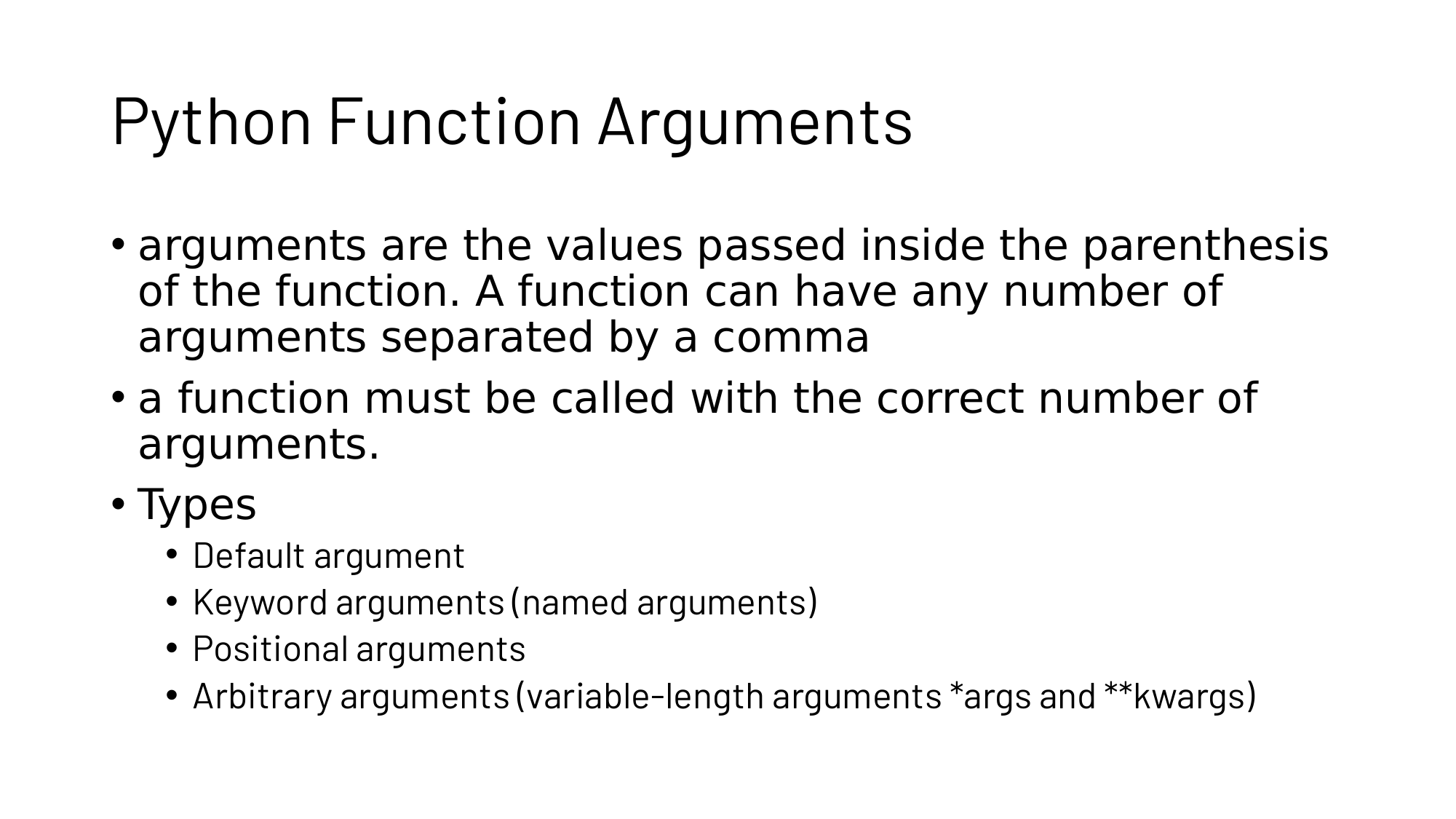

# Python Function Arguments
arguments are the values passed inside the parenthesis of the function. A function can have any number of arguments separated by a comma
a function must be called with the correct number of arguments.
Types
Default argument
Keyword arguments (named arguments)
Positional arguments
Arbitrary arguments (variable-length arguments *args and **kwargs)